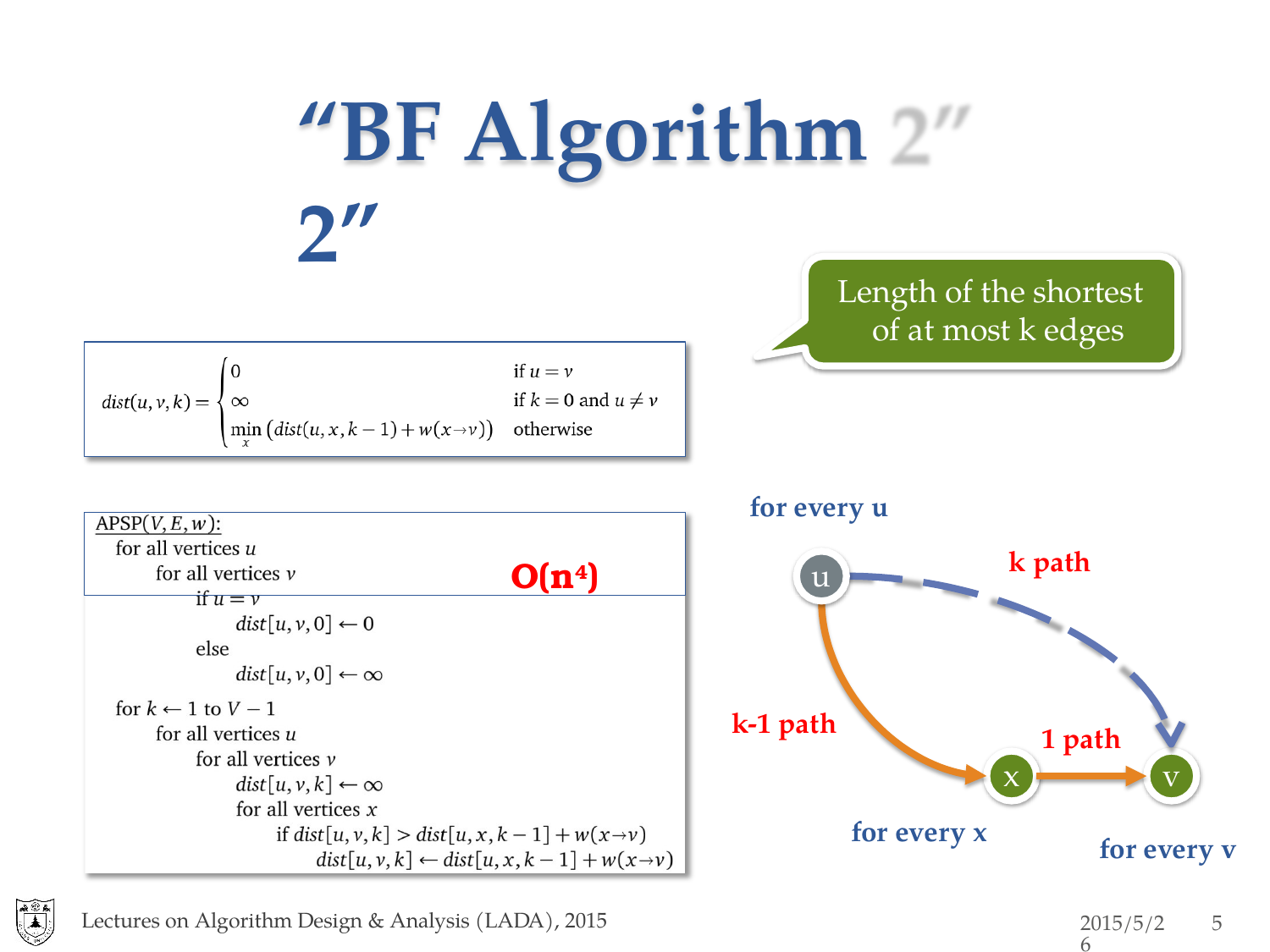

# “BF Algorithm 2”

Length of the shortest  of at most k edges

for every u

O(n4)

k path

u

k-1 path
1 path

x
v

for every x
for every v
Lectures on Algorithm Design & Analysis (LADA), 2015
5
2015/5/26